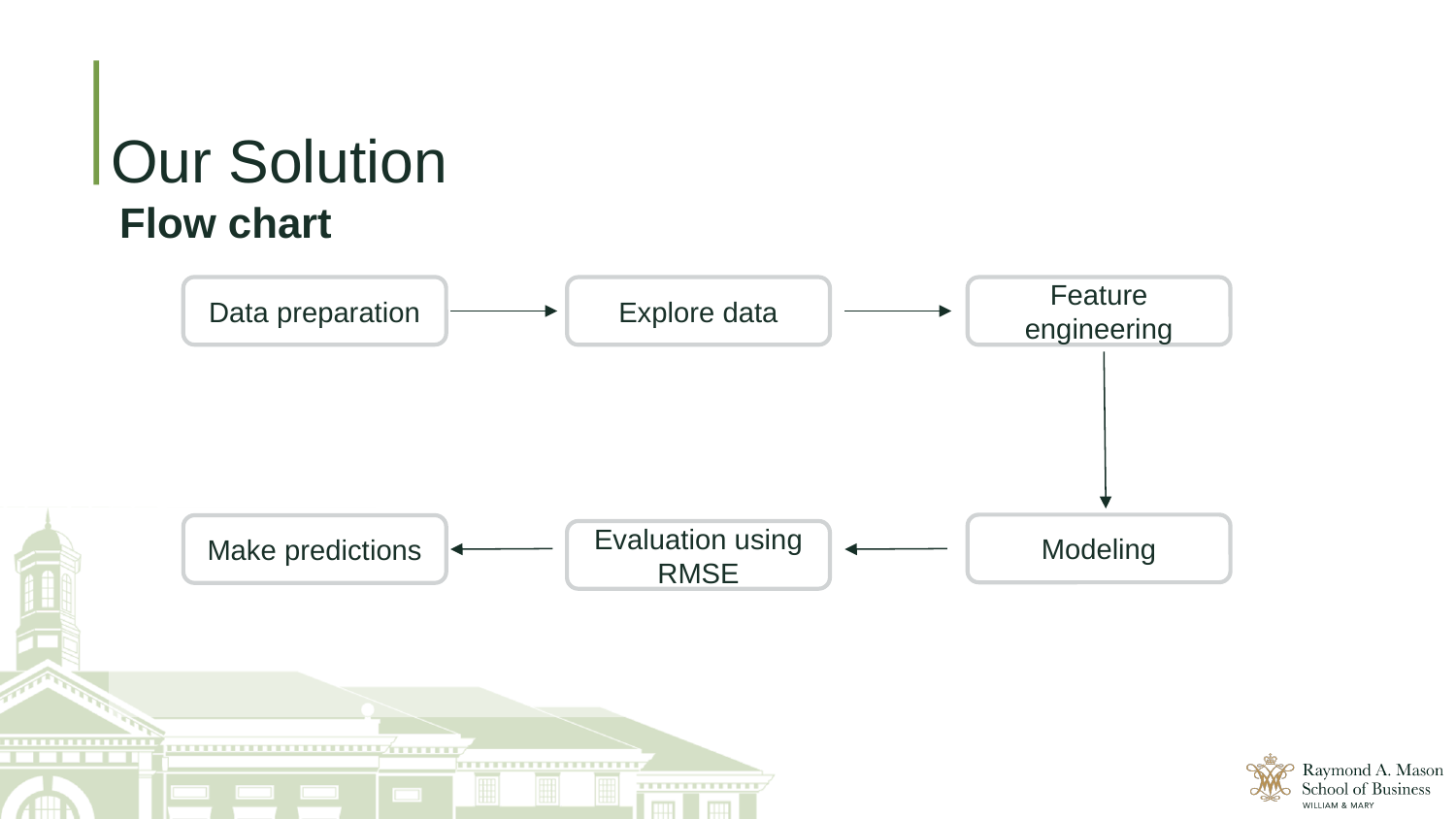

# Our Solution
Flow chart

Data preparation
Explore data
Feature engineering
Modeling
Make predictions
Evaluation using RMSE